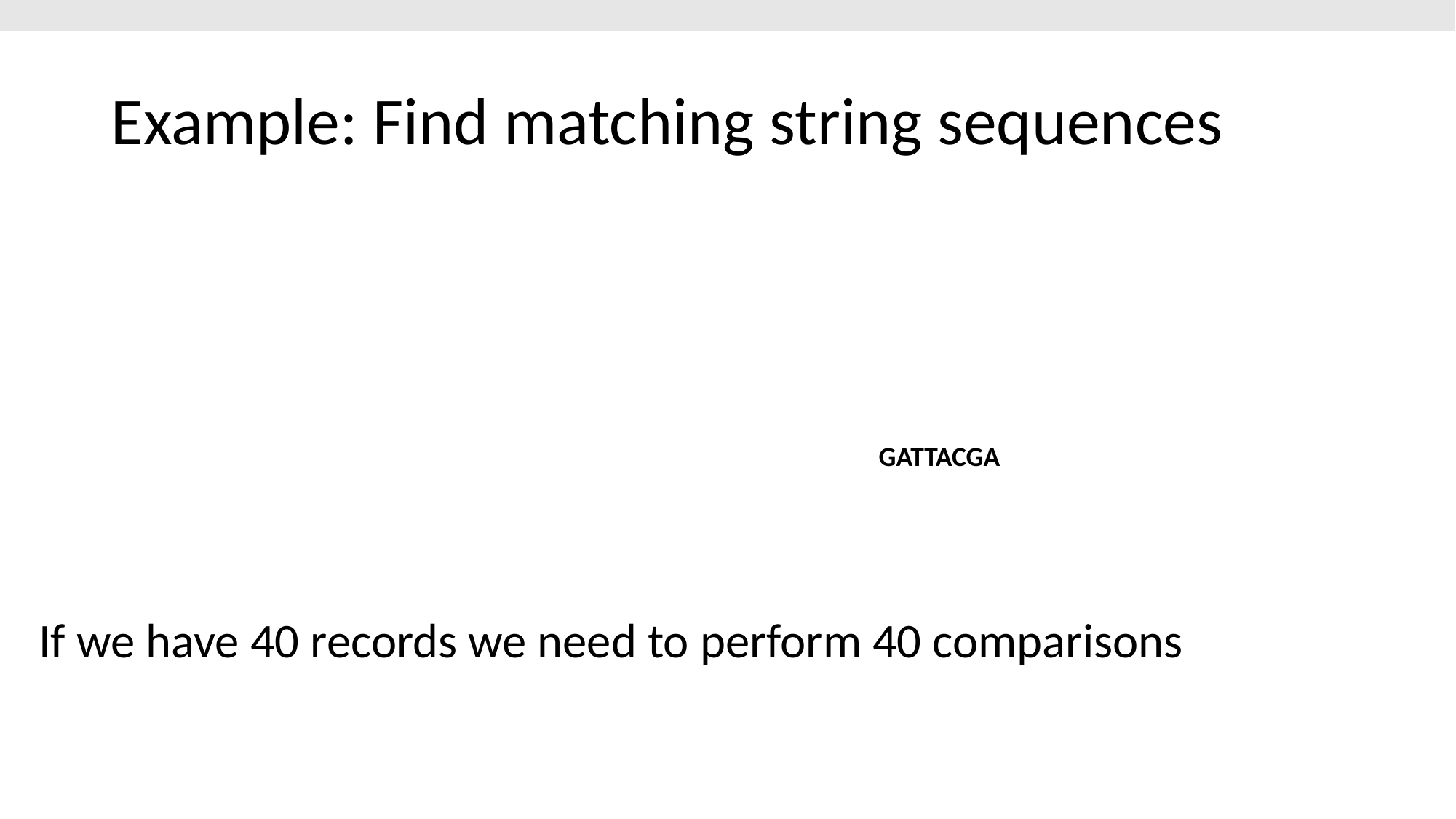

# Example: Find matching string sequences
GATTACGA
If we have 40 records we need to perform 40 comparisons